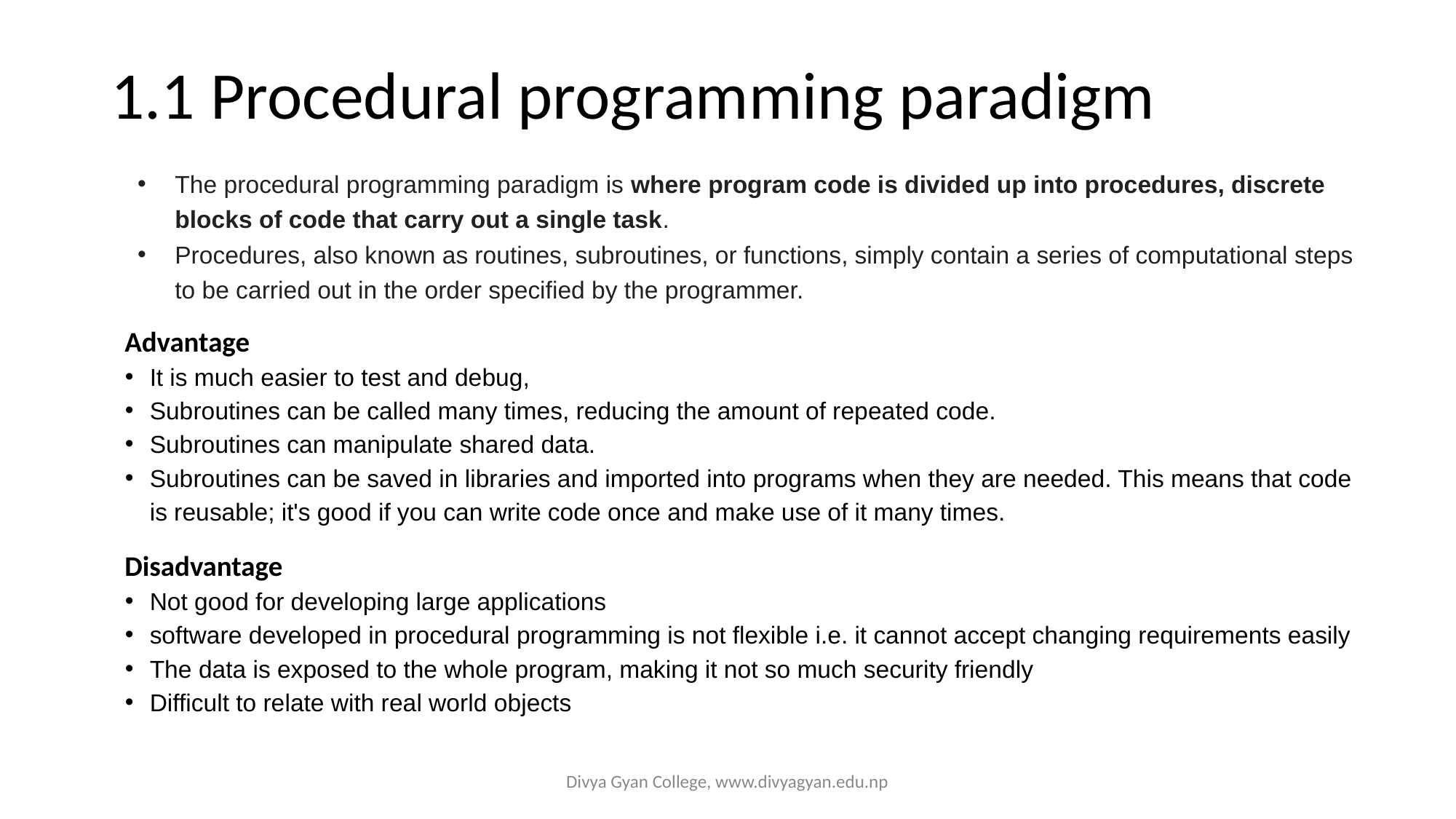

# 1.1 Procedural programming paradigm
The procedural programming paradigm is where program code is divided up into procedures, discrete blocks of code that carry out a single task.
Procedures, also known as routines, subroutines, or functions, simply contain a series of computational steps to be carried out in the order specified by the programmer.
Advantage
It is much easier to test and debug,
Subroutines can be called many times, reducing the amount of repeated code.
Subroutines can manipulate shared data.
Subroutines can be saved in libraries and imported into programs when they are needed. This means that code is reusable; it's good if you can write code once and make use of it many times.
Disadvantage
Not good for developing large applications
software developed in procedural programming is not flexible i.e. it cannot accept changing requirements easily
The data is exposed to the whole program, making it not so much security friendly
Difficult to relate with real world objects
Divya Gyan College, www.divyagyan.edu.np